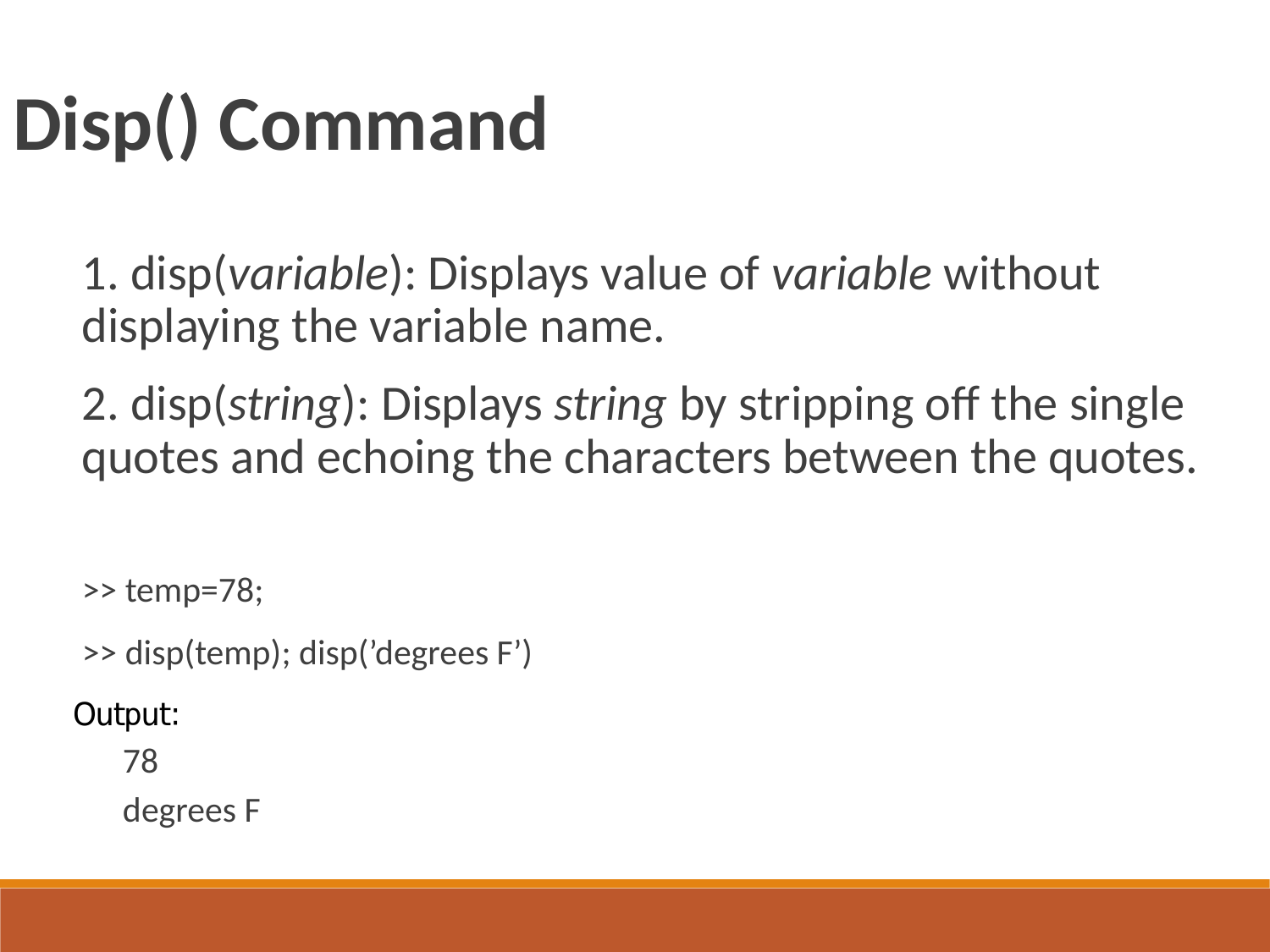

Disp() Command
1. disp(variable): Displays value of variable without displaying the variable name.
2. disp(string): Displays string by stripping off the single quotes and echoing the characters between the quotes.

>> temp=78;
>> disp(temp); disp(’degrees F’)

78
degrees F
Output: